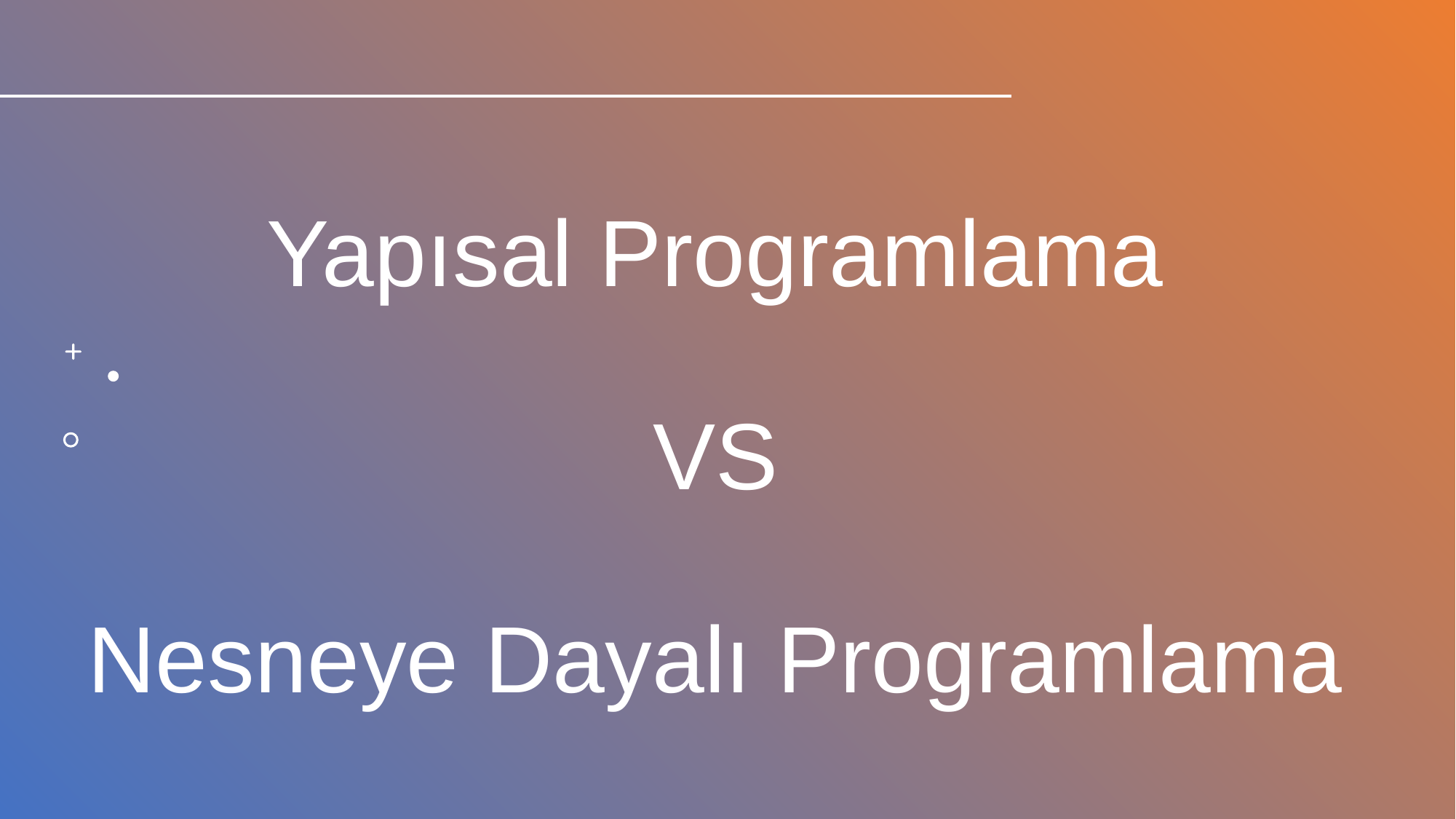

# Yapısal Programlama VS Nesneye Dayalı Programlama